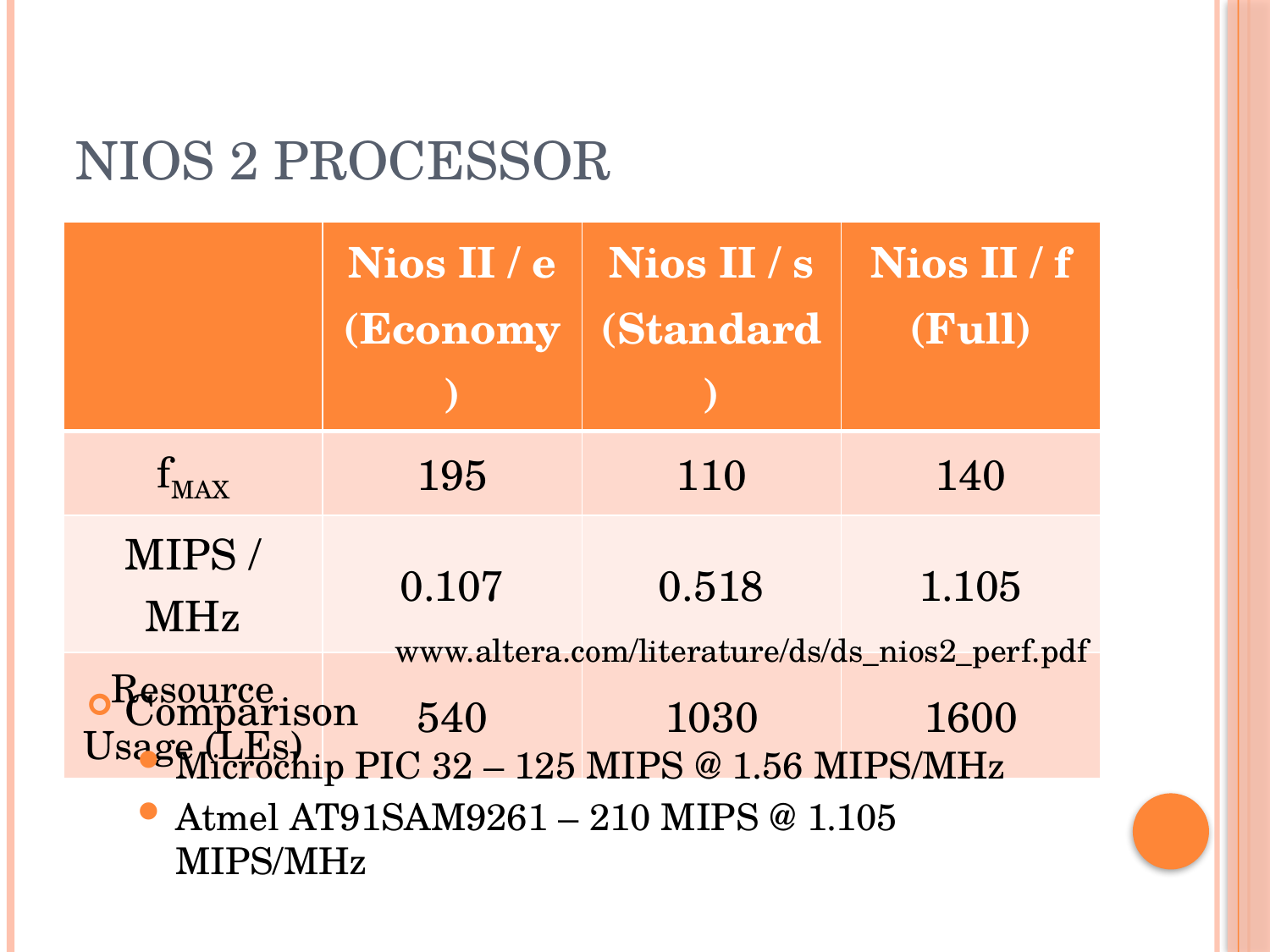

# NIOS 2 Processor
|  | Nios II / e (Economy) | Nios II / s (Standard) | Nios II / f (Full) |
| --- | --- | --- | --- |
| fMAX | 195 | 110 | 140 |
| MIPS / MHz | 0.107 | 0.518 | 1.105 |
| Resource Usage (LEs) | 540 | 1030 | 1600 |
www.altera.com/literature/ds/ds_nios2_perf.pdf
Comparison
Microchip PIC 32 – 125 MIPS @ 1.56 MIPS/MHz
Atmel AT91SAM9261 – 210 MIPS @ 1.105 MIPS/MHz